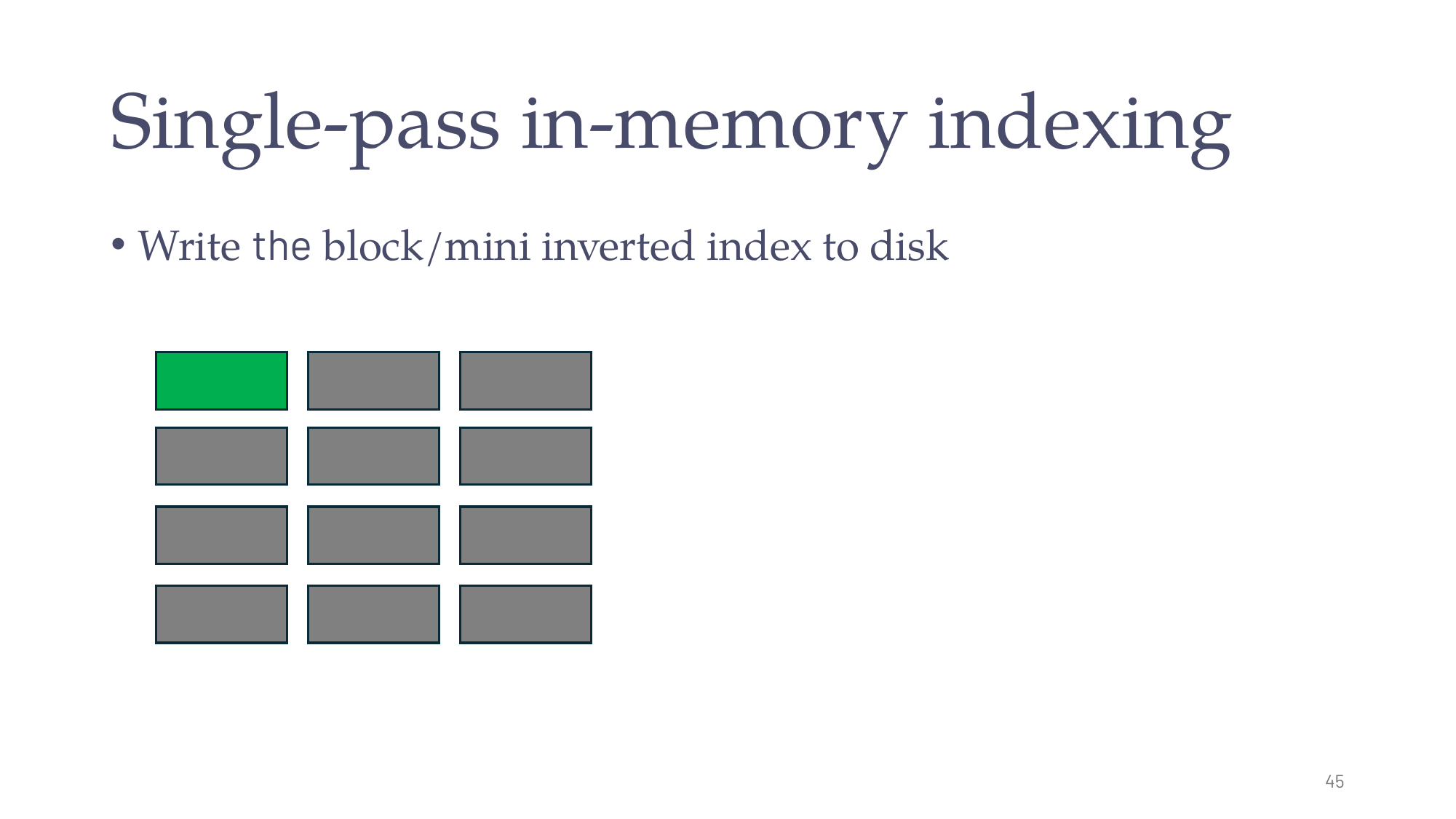

# Single-pass in-memory indexing
Write the block/mini inverted index to disk

45